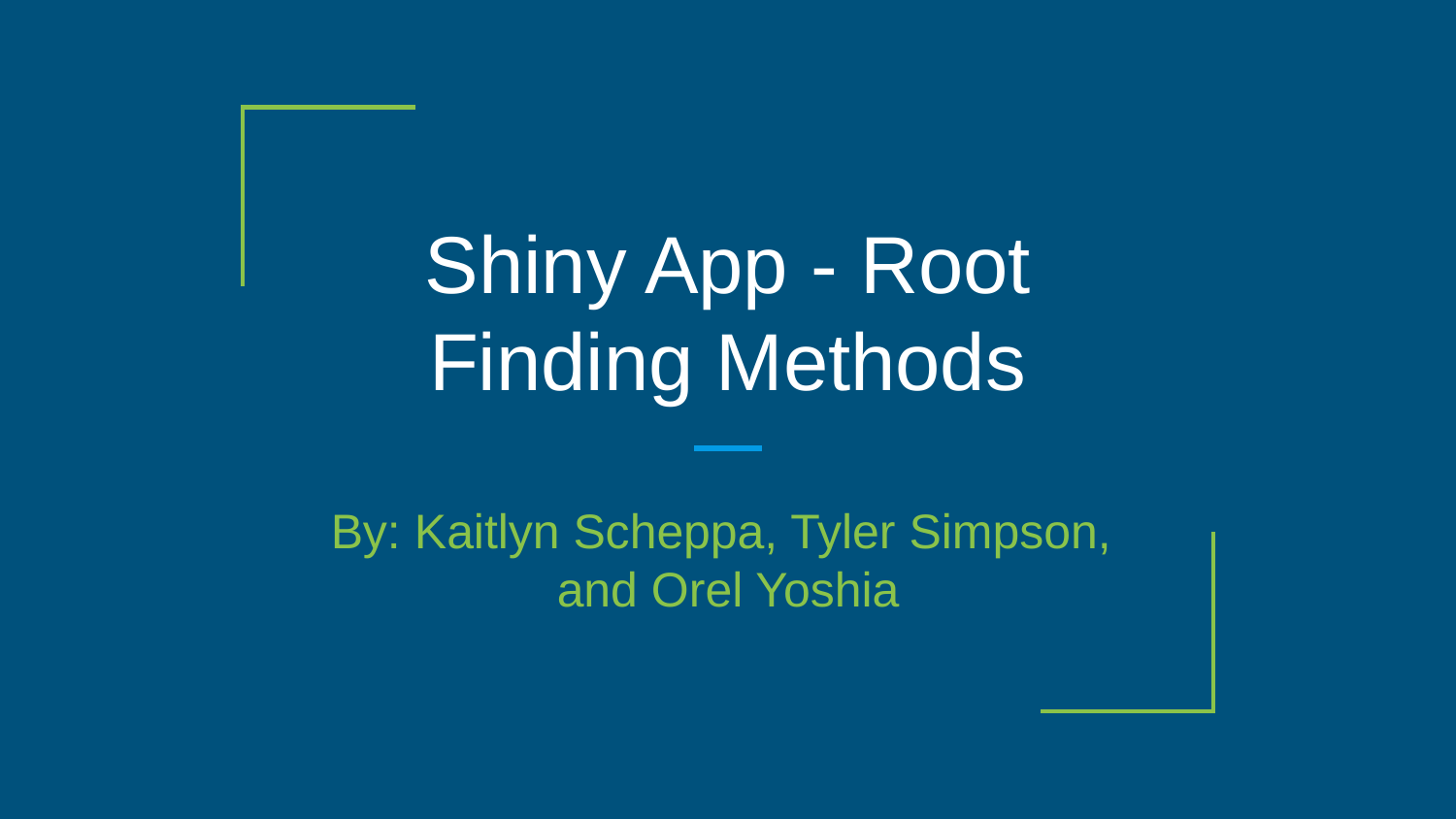

# Shiny App - Root Finding Methods
By: Kaitlyn Scheppa, Tyler Simpson,
and Orel Yoshia